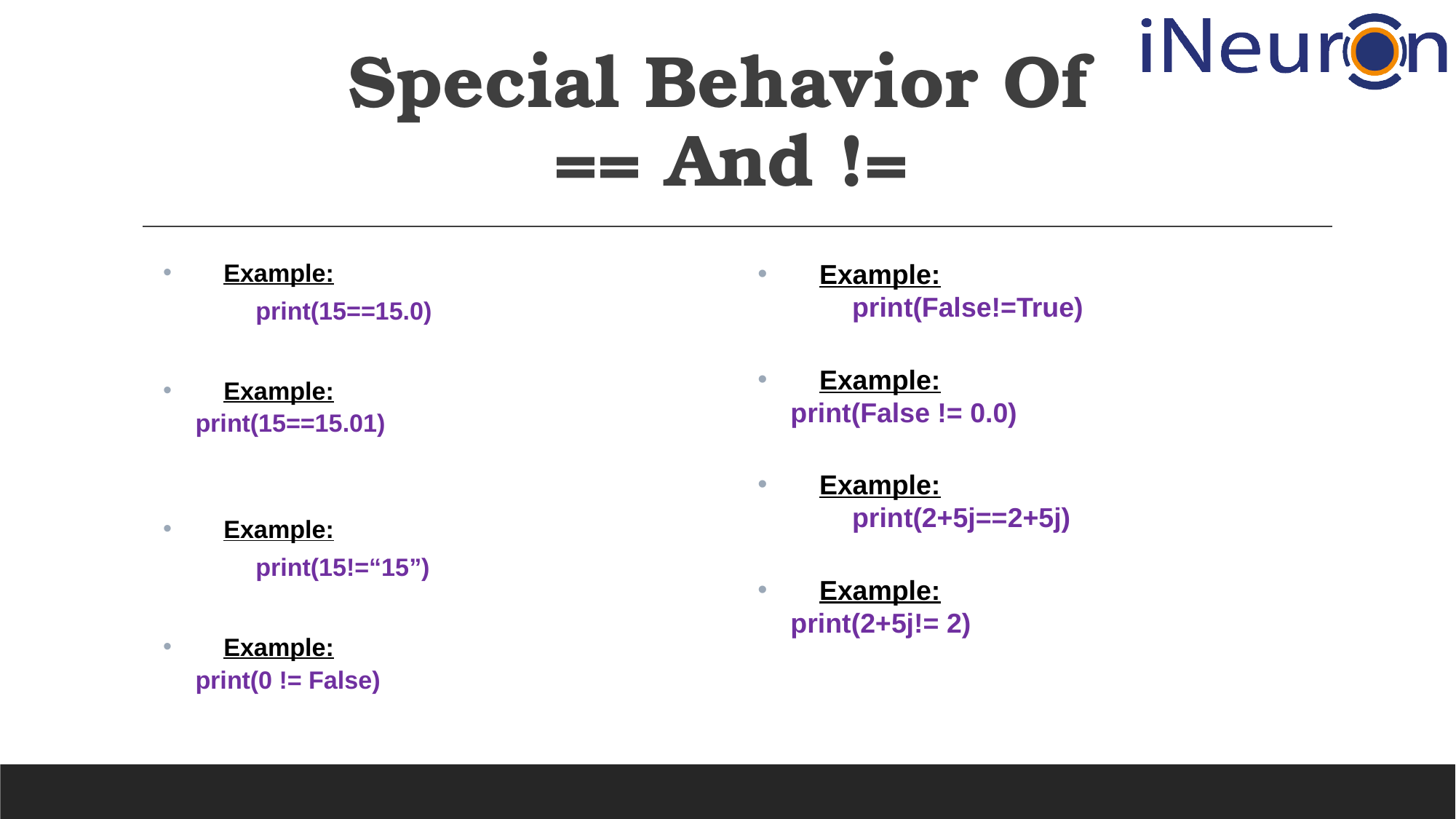

# Special Behavior Of == And !=
Example:
	print(15==15.0)

Example:
print(15==15.01)

Example:
	print(15!=“15”)

Example:
print(0 != False)

Example:
	print(False!=True)

Example:
print(False != 0.0)

Example:
	print(2+5j==2+5j)

Example:
print(2+5j!= 2)